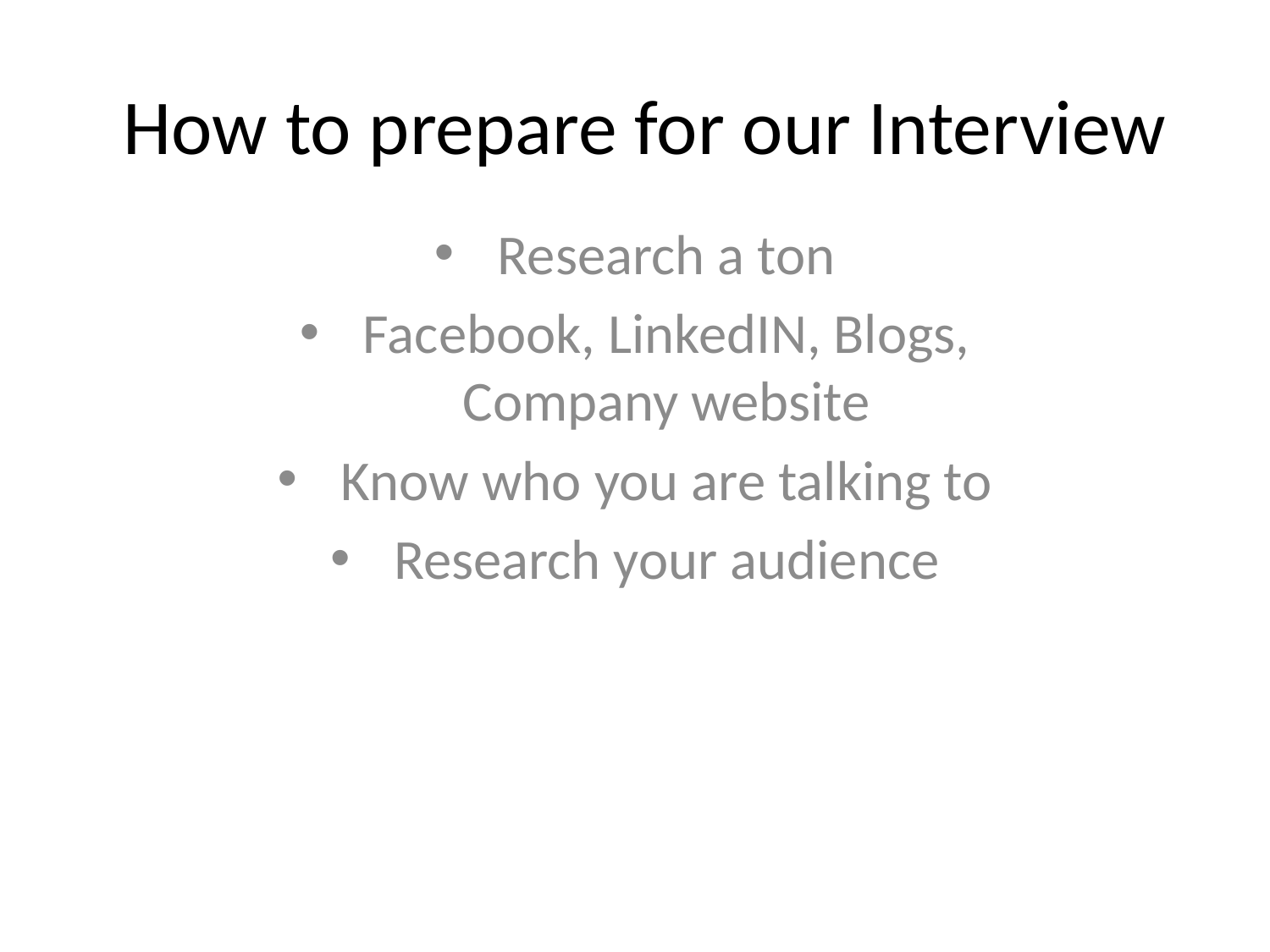

# How to prepare for our Interview
Research a ton
Facebook, LinkedIN, Blogs, Company website
Know who you are talking to
Research your audience